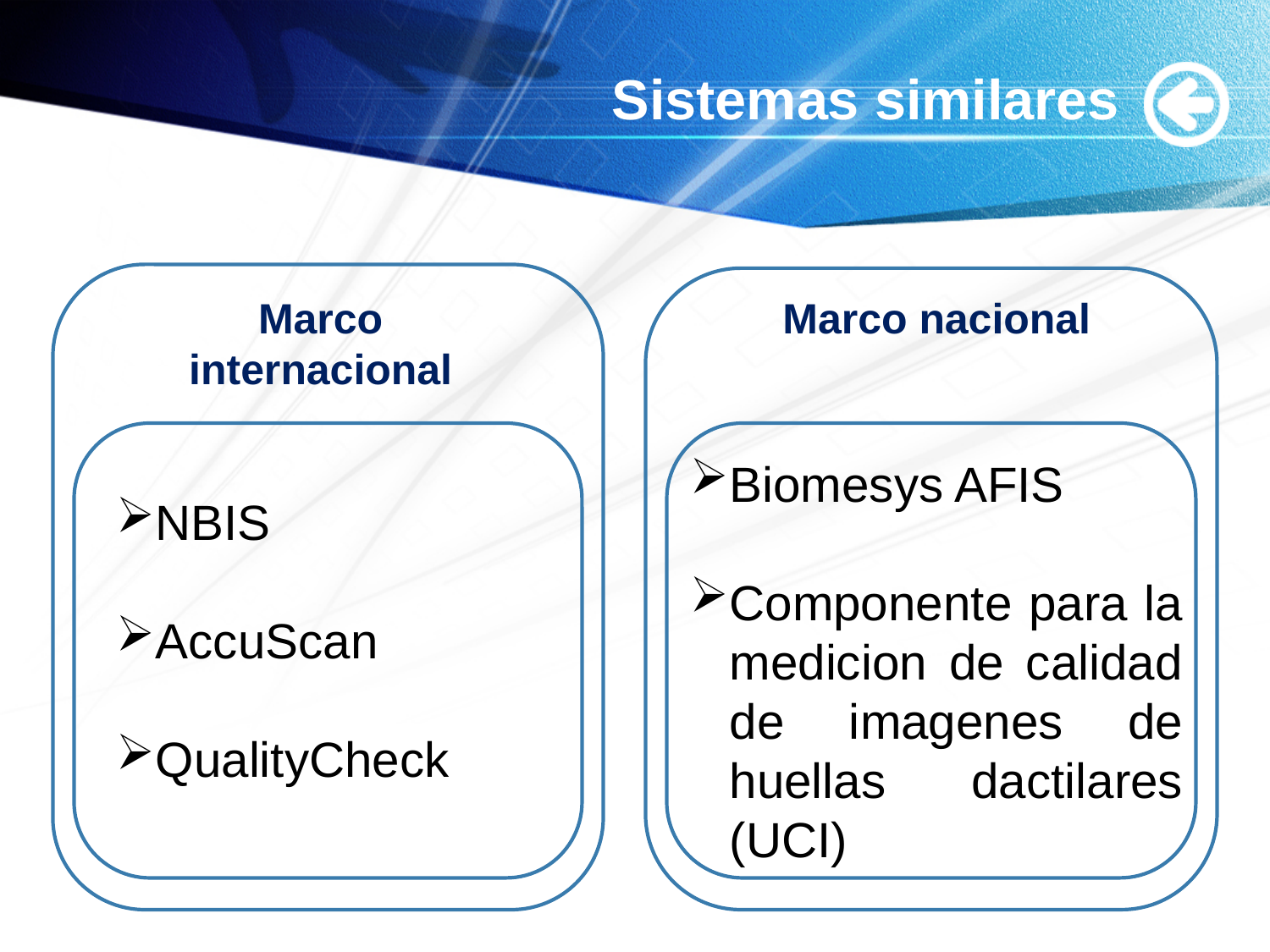

# Sistemas similares

Marco internacional
Marco nacional

Biomesys AFIS

Componente para la medicion de calidad de imagenes de huellas dactilares (UCI)
NBIS

AccuScan

QualityCheck